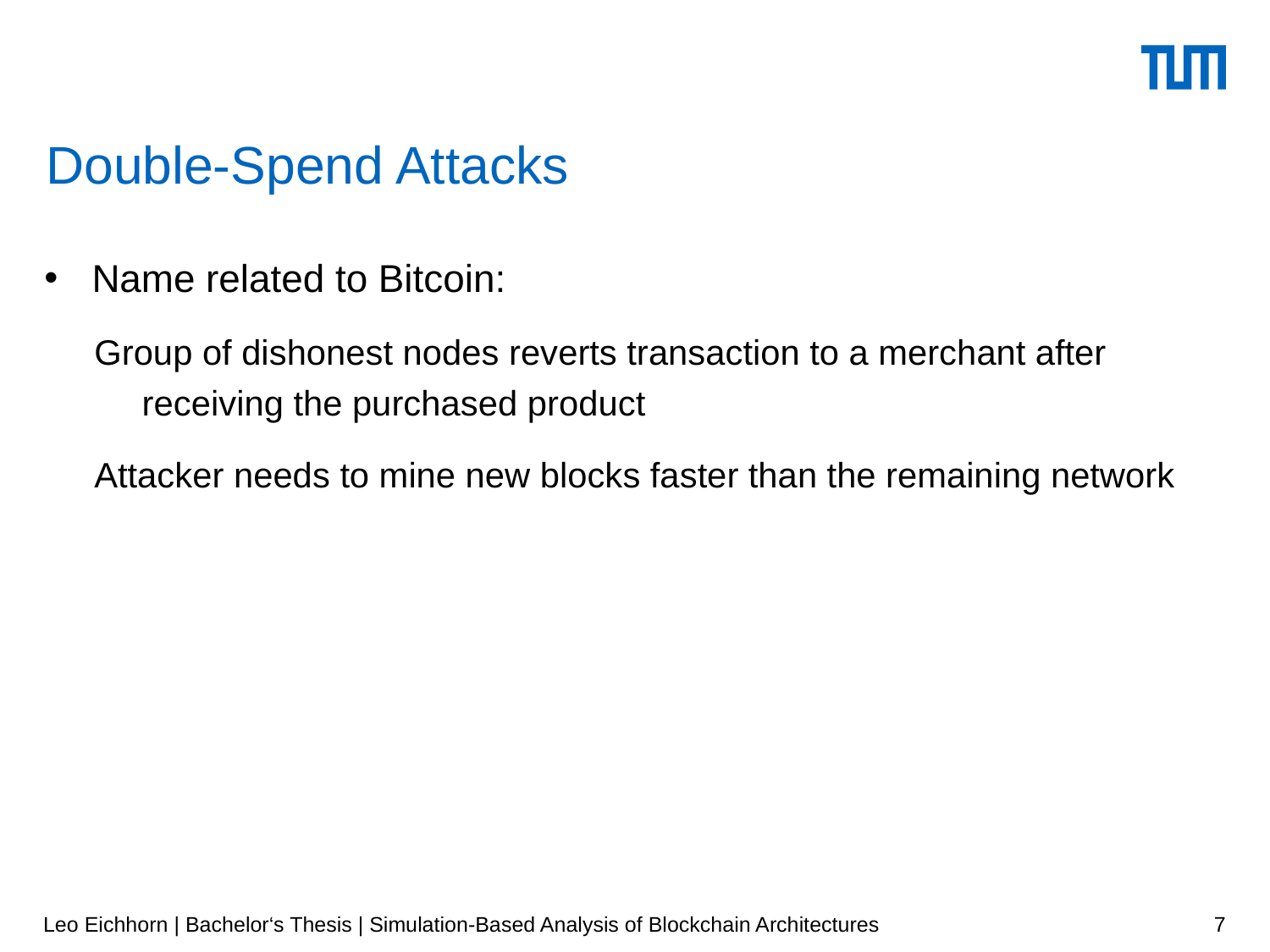

Double-Spend Attacks
Name related to Bitcoin:
Group of dishonest nodes reverts transaction to a merchant after receiving the purchased product
Attacker needs to mine new blocks faster than the remaining network

Leo Eichhorn | Bachelor‘s Thesis | Simulation-Based Analysis of Blockchain Architectures
7